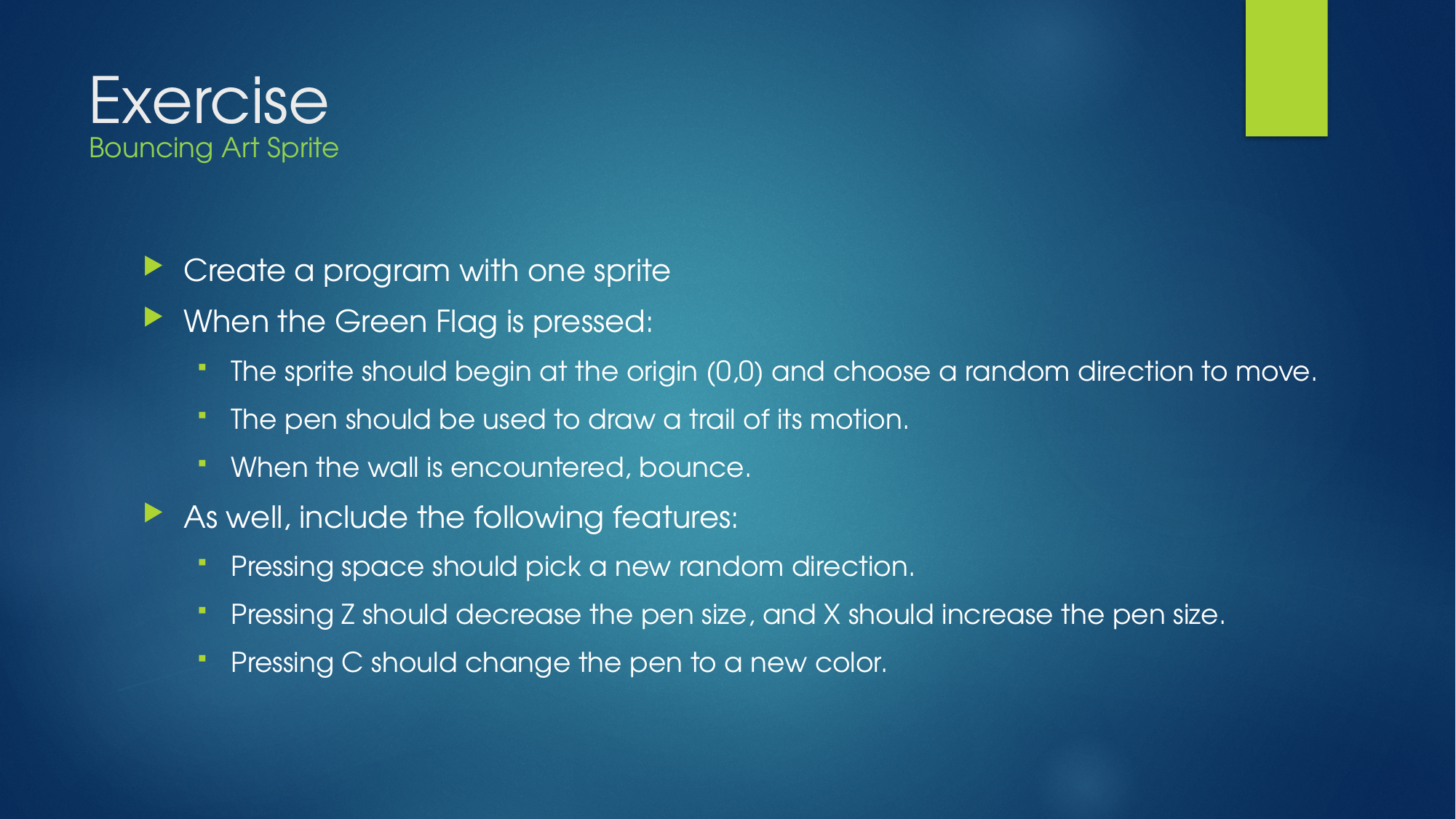

# Exercise
Bouncing Art Sprite
Create a program with one sprite
When the Green Flag is pressed:
The sprite should begin at the origin (0,0) and choose a random direction to move.
The pen should be used to draw a trail of its motion.
When the wall is encountered, bounce.
As well, include the following features:
Pressing space should pick a new random direction.
Pressing Z should decrease the pen size, and X should increase the pen size.
Pressing C should change the pen to a new color.